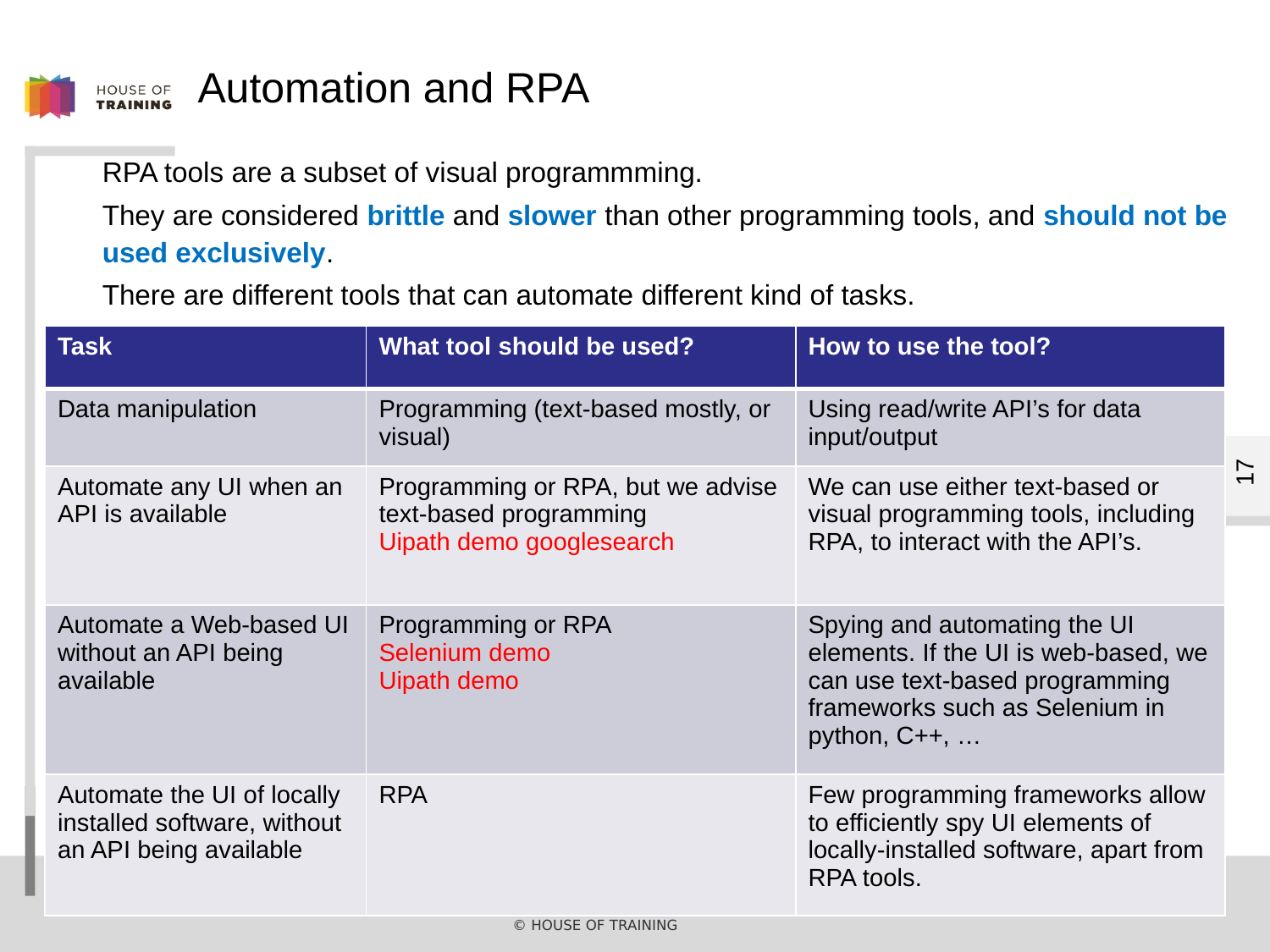

# Automation and RPA
RPA tools are a subset of visual programmming.
They are considered brittle and slower than other programming tools, and should not be used exclusively.
There are different tools that can automate different kind of tasks.

| Task | What tool should be used? | How to use the tool? |
| --- | --- | --- |
| Data manipulation | Programming (text-based mostly, or visual) | Using read/write API’s for data input/output |
| Automate any UI when an API is available | Programming or RPA, but we advise text-based programming Uipath demo googlesearch | We can use either text-based or visual programming tools, including RPA, to interact with the API’s. |
| Automate a Web-based UI without an API being available | Programming or RPA Selenium demo Uipath demo | Spying and automating the UI elements. If the UI is web-based, we can use text-based programming frameworks such as Selenium in python, C++, … |
| Automate the UI of locally installed software, without an API being available | RPA | Few programming frameworks allow to efficiently spy UI elements of locally-installed software, apart from RPA tools. |